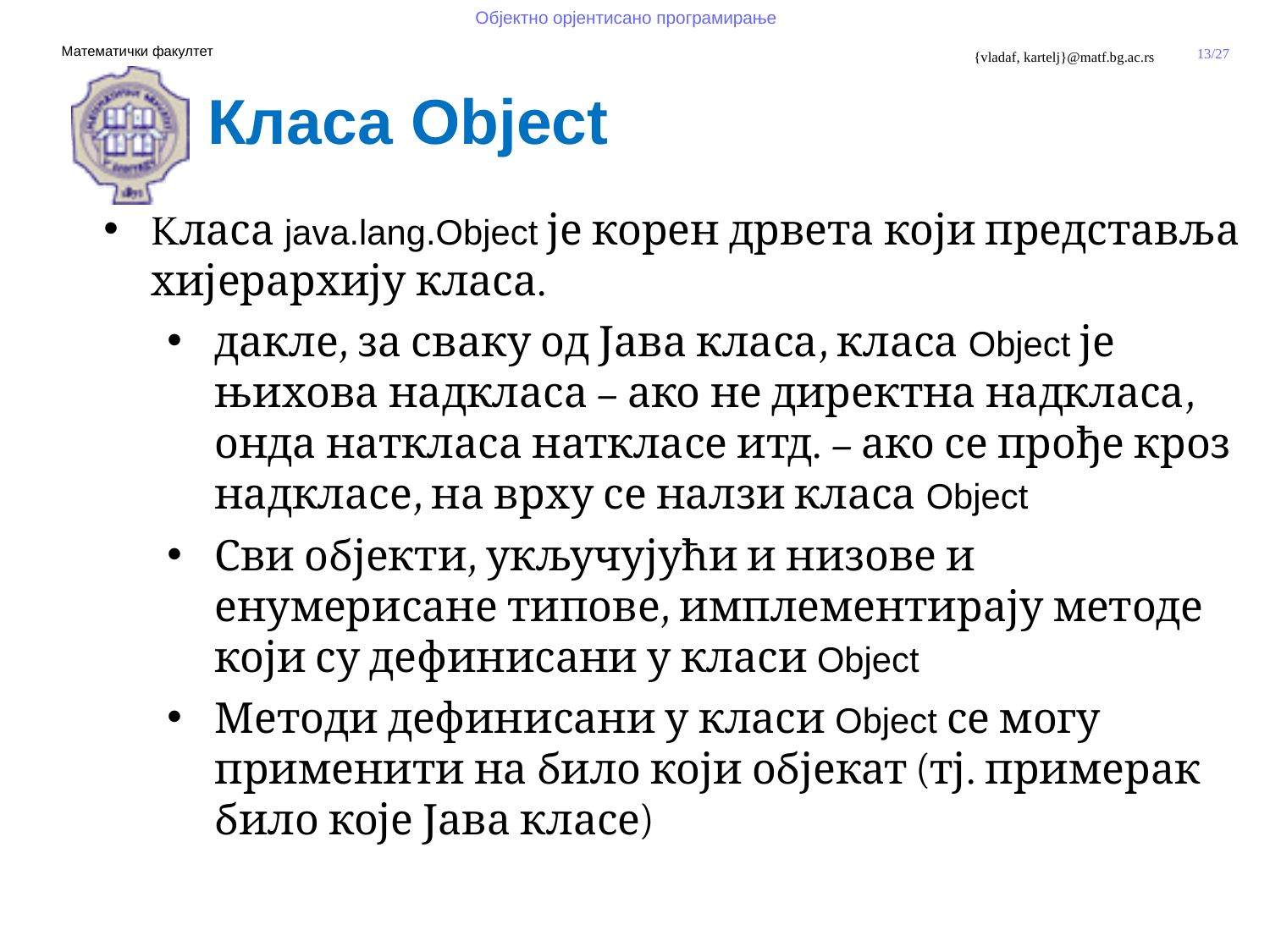

Класа Object

Kласа java.lang.Object је корен дрвета који представља хијерархију класа.
дакле, за сваку од Јава класа, класа Object је њихова надкласа – ако не директна надкласа, онда наткласа наткласе итд. – ако се прође кроз надкласе, на врху се налзи класа Object
Сви објекти, укључујући и низове и енумерисане типове, имплементирају методе који су дефинисани у класи Object
Методи дефинисани у класи Object се могу применити на било који објекат (тј. примерак било које Јава класе)